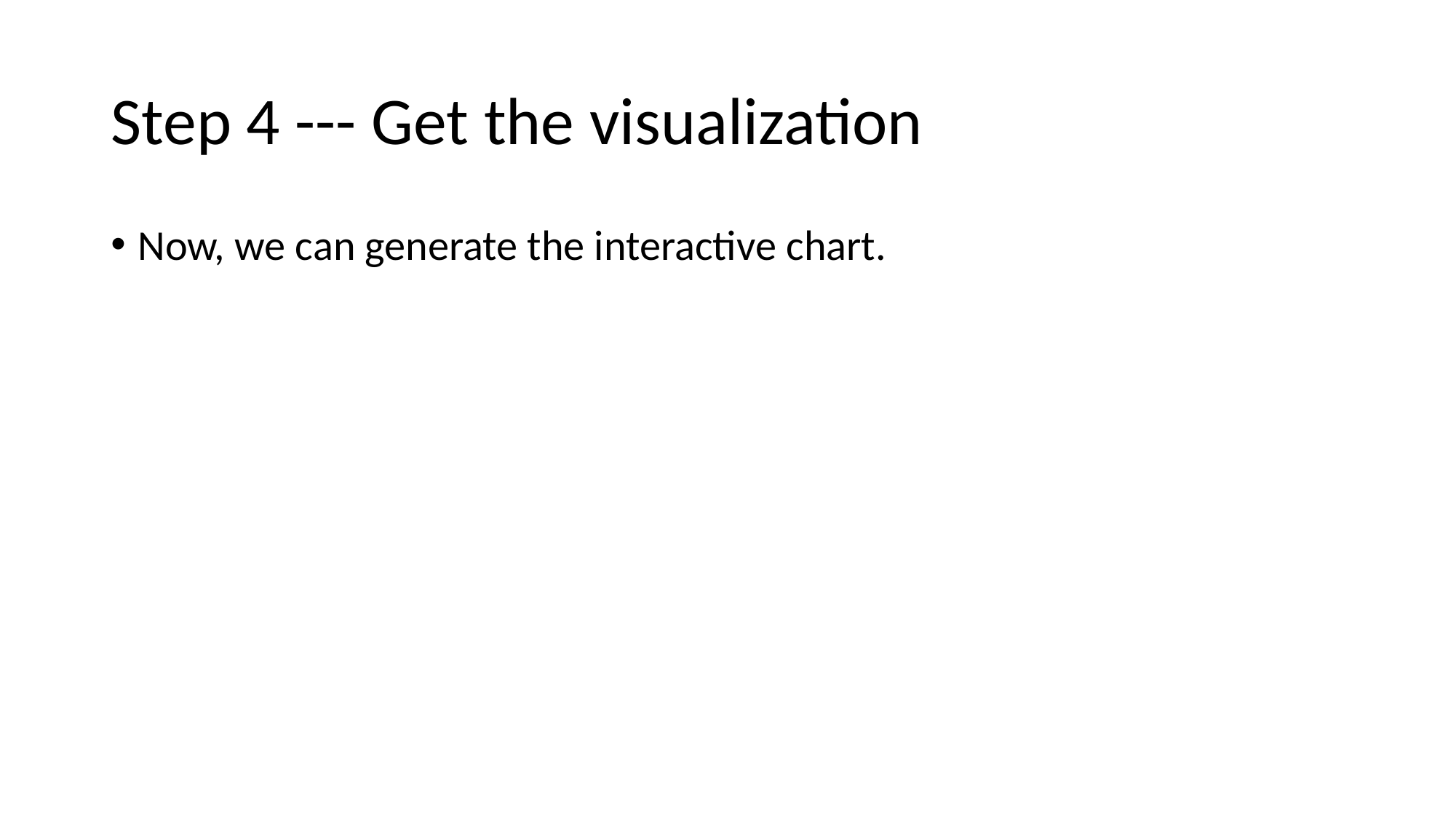

# Step 4 --- Get the visualization
Now, we can generate the interactive chart.